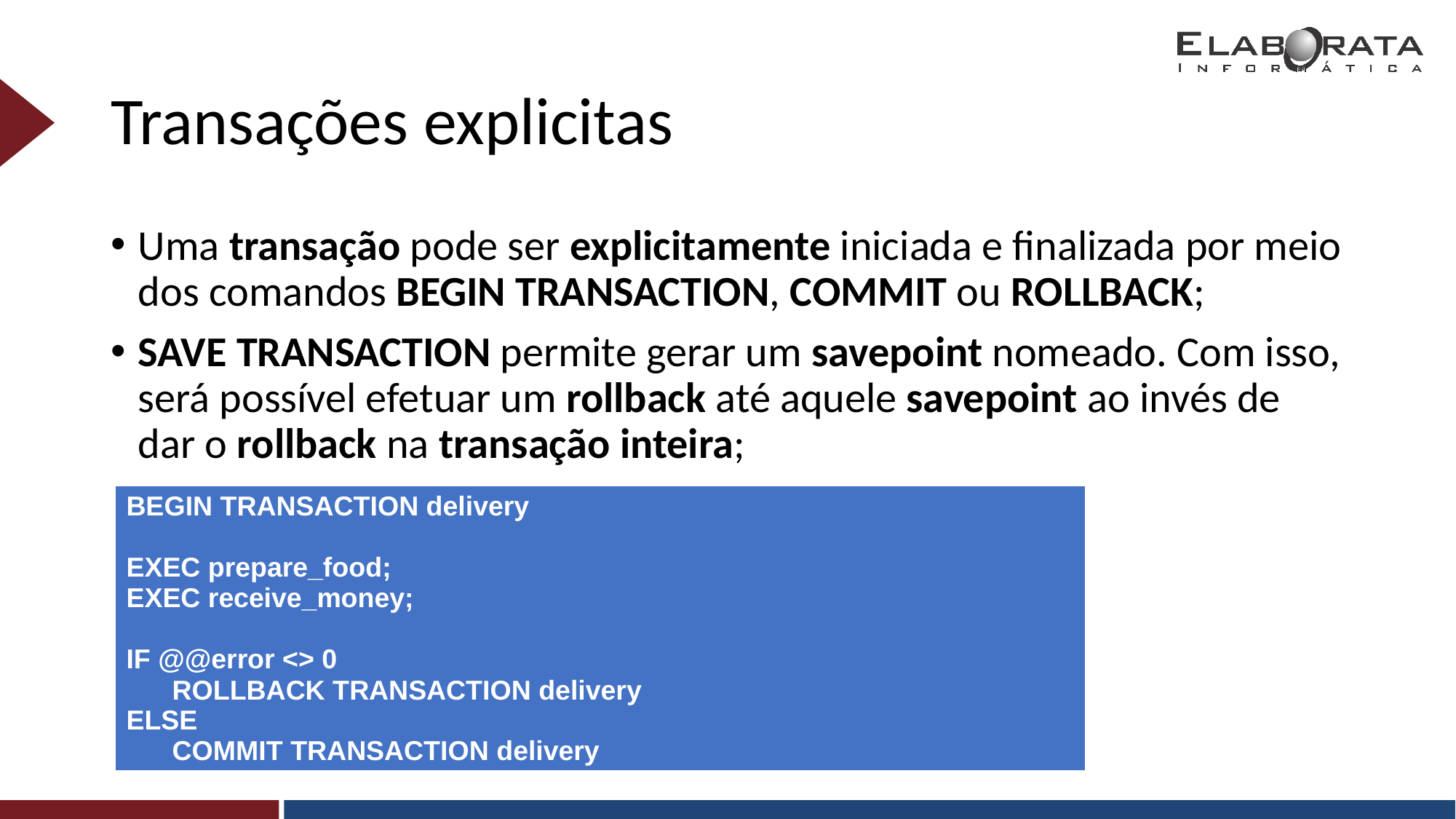

# Transações explicitas
Uma transação pode ser explicitamente iniciada e finalizada por meio dos comandos BEGIN TRANSACTION, COMMIT ou ROLLBACK;
SAVE TRANSACTION permite gerar um savepoint nomeado. Com isso, será possível efetuar um rollback até aquele savepoint ao invés de dar o rollback na transação inteira;

| BEGIN TRANSACTION delivery EXEC prepare\_food; EXEC receive\_money; IF @@error <> 0 ROLLBACK TRANSACTION delivery ELSE COMMIT TRANSACTION delivery |
| --- |